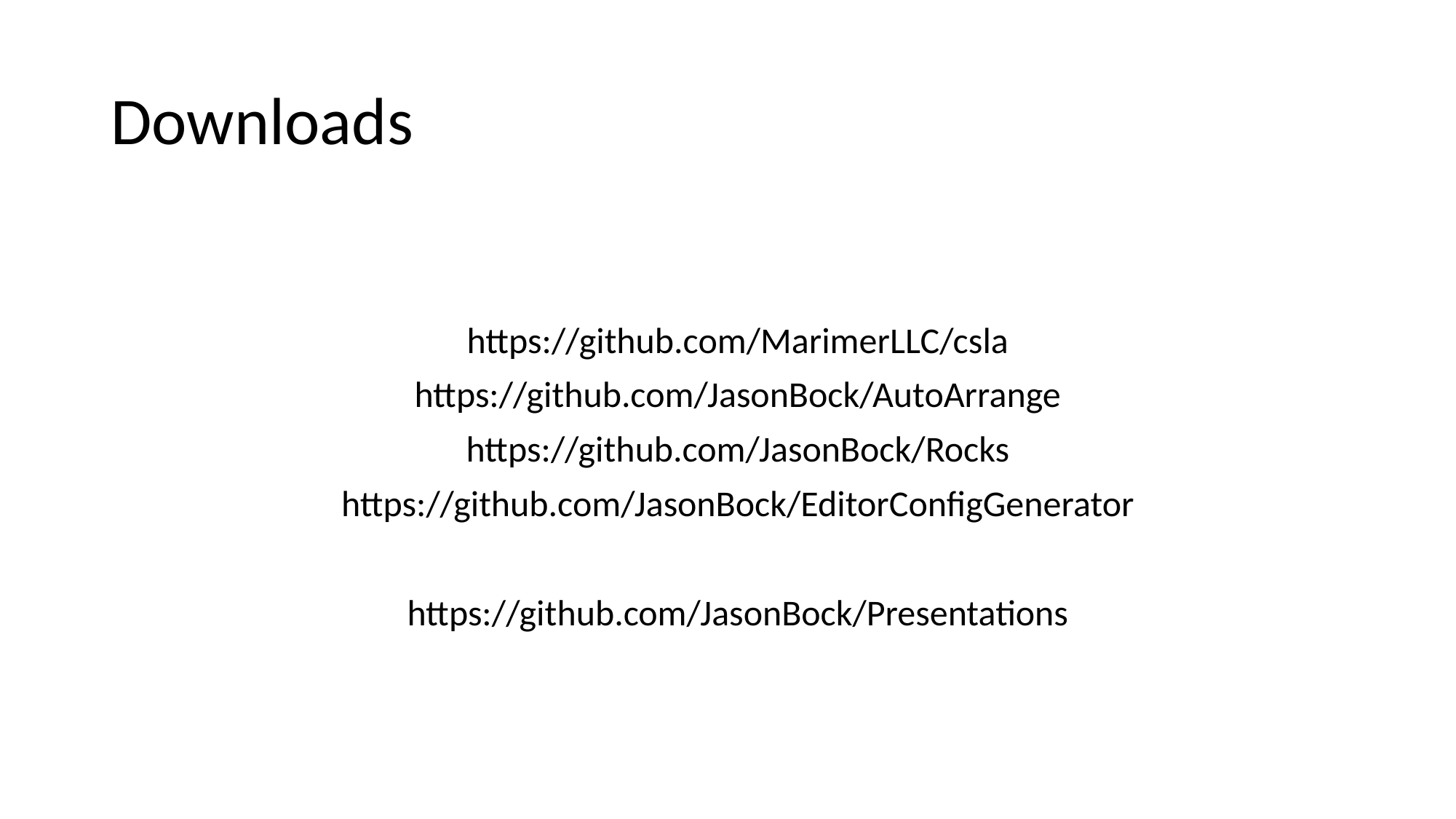

# Downloads
https://github.com/MarimerLLC/csla
https://github.com/JasonBock/AutoArrange
https://github.com/JasonBock/Rocks
https://github.com/JasonBock/EditorConfigGenerator

https://github.com/JasonBock/Presentations